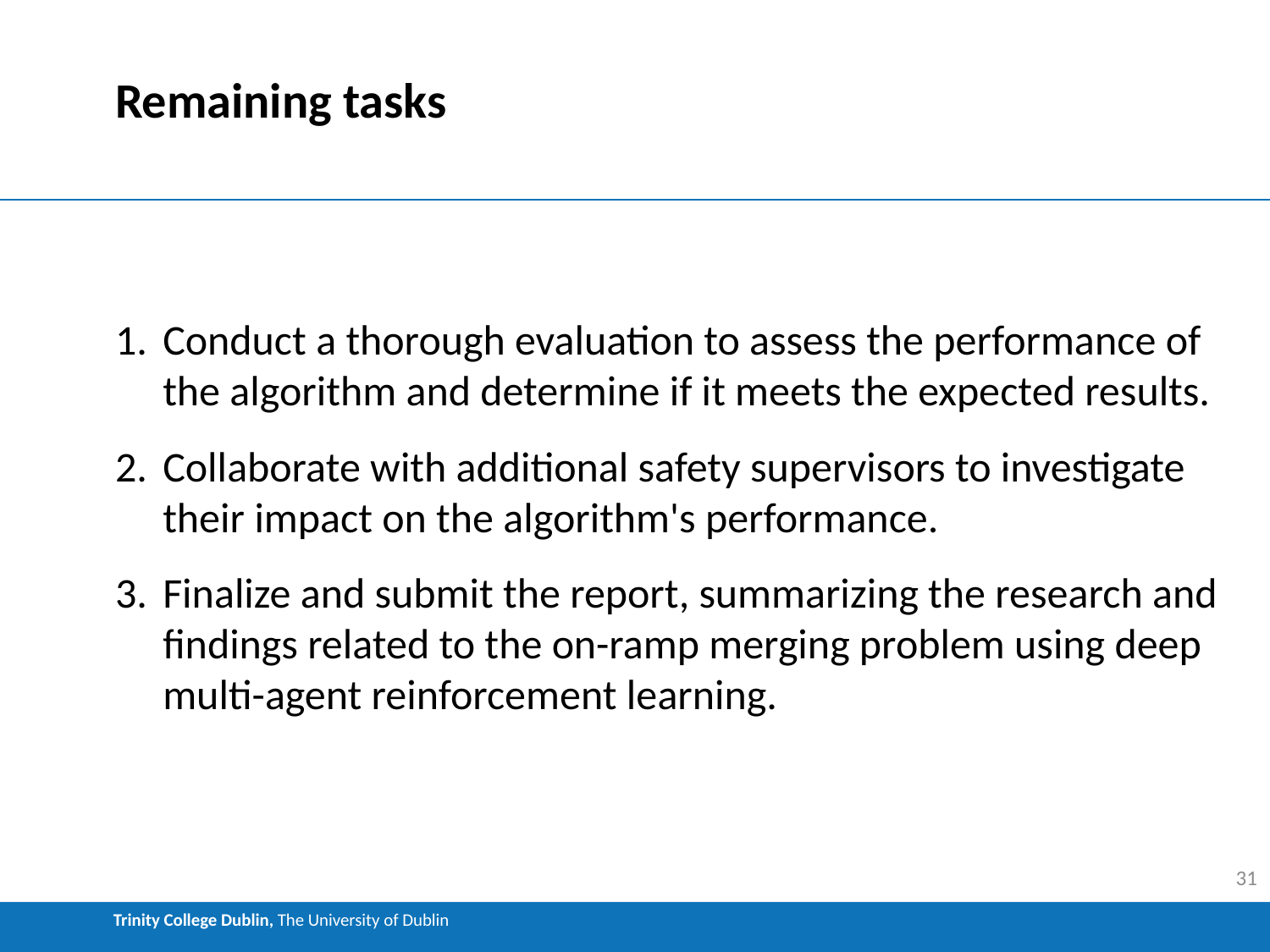

# Remaining tasks
Conduct a thorough evaluation to assess the performance of the algorithm and determine if it meets the expected results.
Collaborate with additional safety supervisors to investigate their impact on the algorithm's performance.
Finalize and submit the report, summarizing the research and findings related to the on-ramp merging problem using deep multi-agent reinforcement learning.
31